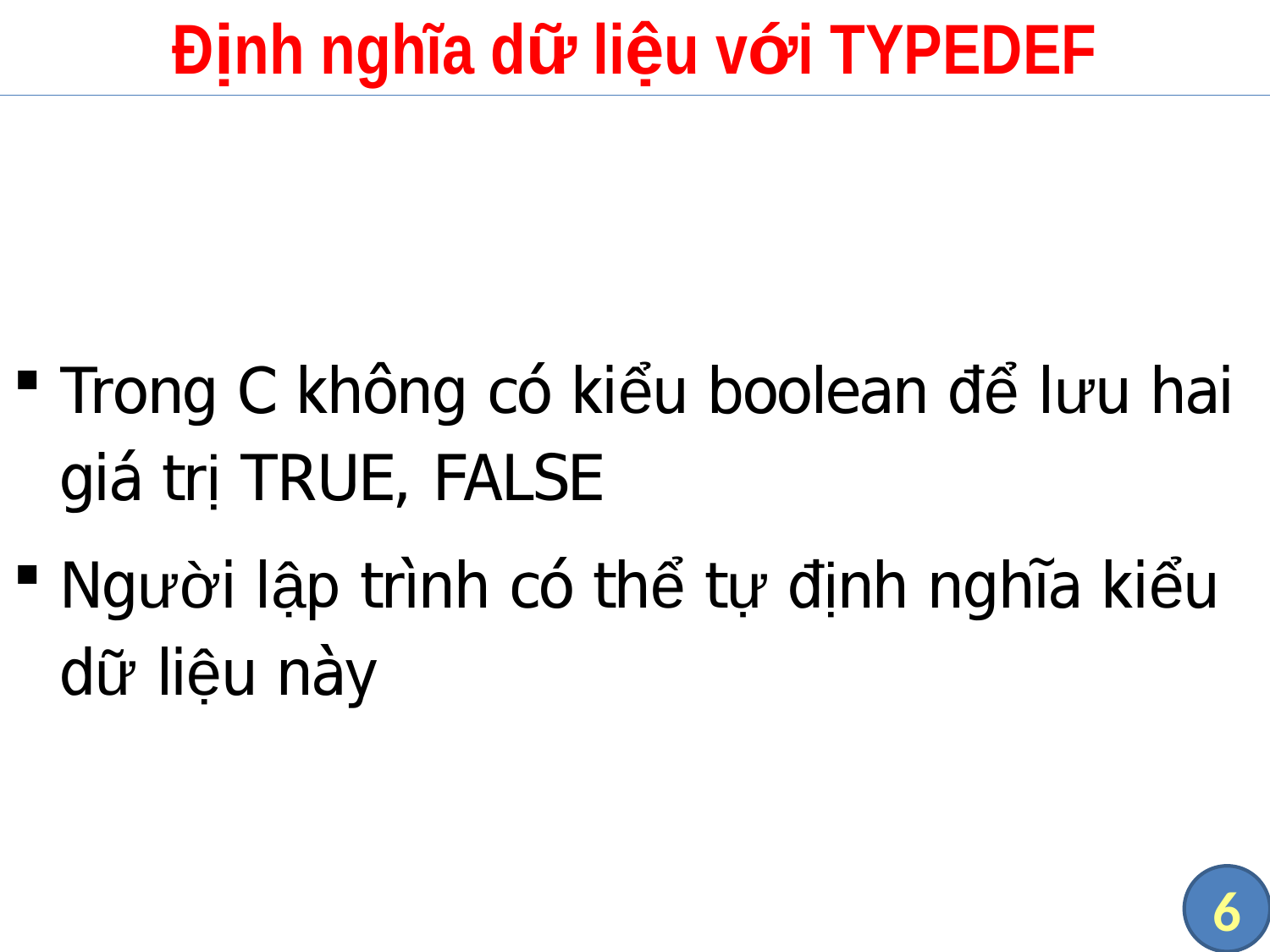

# Định nghĩa dữ liệu với TYPEDEF
Trong C không có kiểu boolean để lưu hai giá trị TRUE, FALSE
Người lập trình có thể tự định nghĩa kiểu dữ liệu này
6